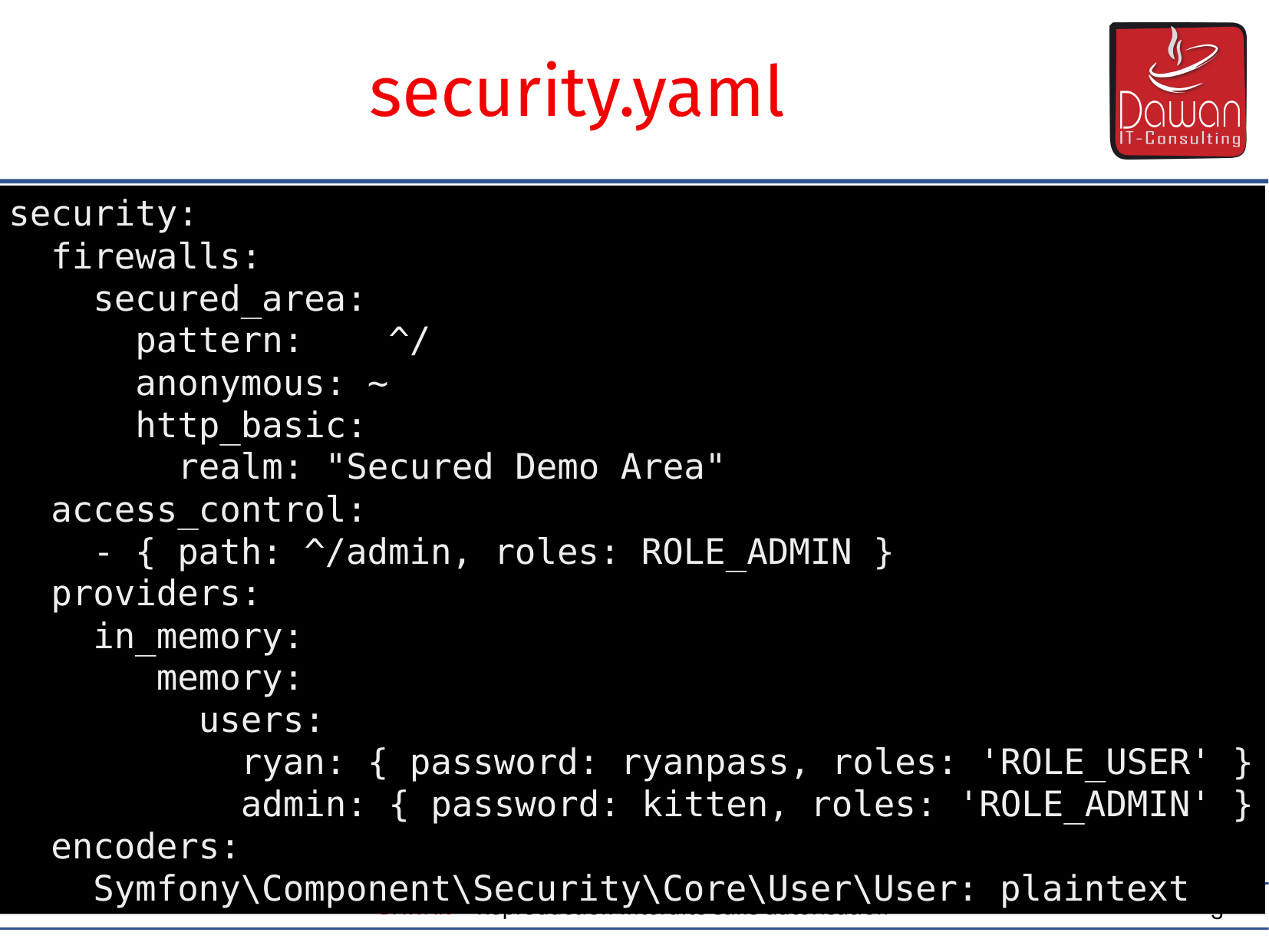

security.yaml
security:
  firewalls:
    secured_area:
      pattern:    ^/
      anonymous: ~
      http_basic:
        realm: "Secured Demo Area"
  access_control:
    - { path: ^/admin, roles: ROLE_ADMIN }
  providers:
    in_memory:
       memory:
         users:
           ryan: { password: ryanpass, roles: 'ROLE_USER' }
           admin: { password: kitten, roles: 'ROLE_ADMIN' }
  encoders:
    Symfony\Component\Security\Core\User\User: plaintext
3